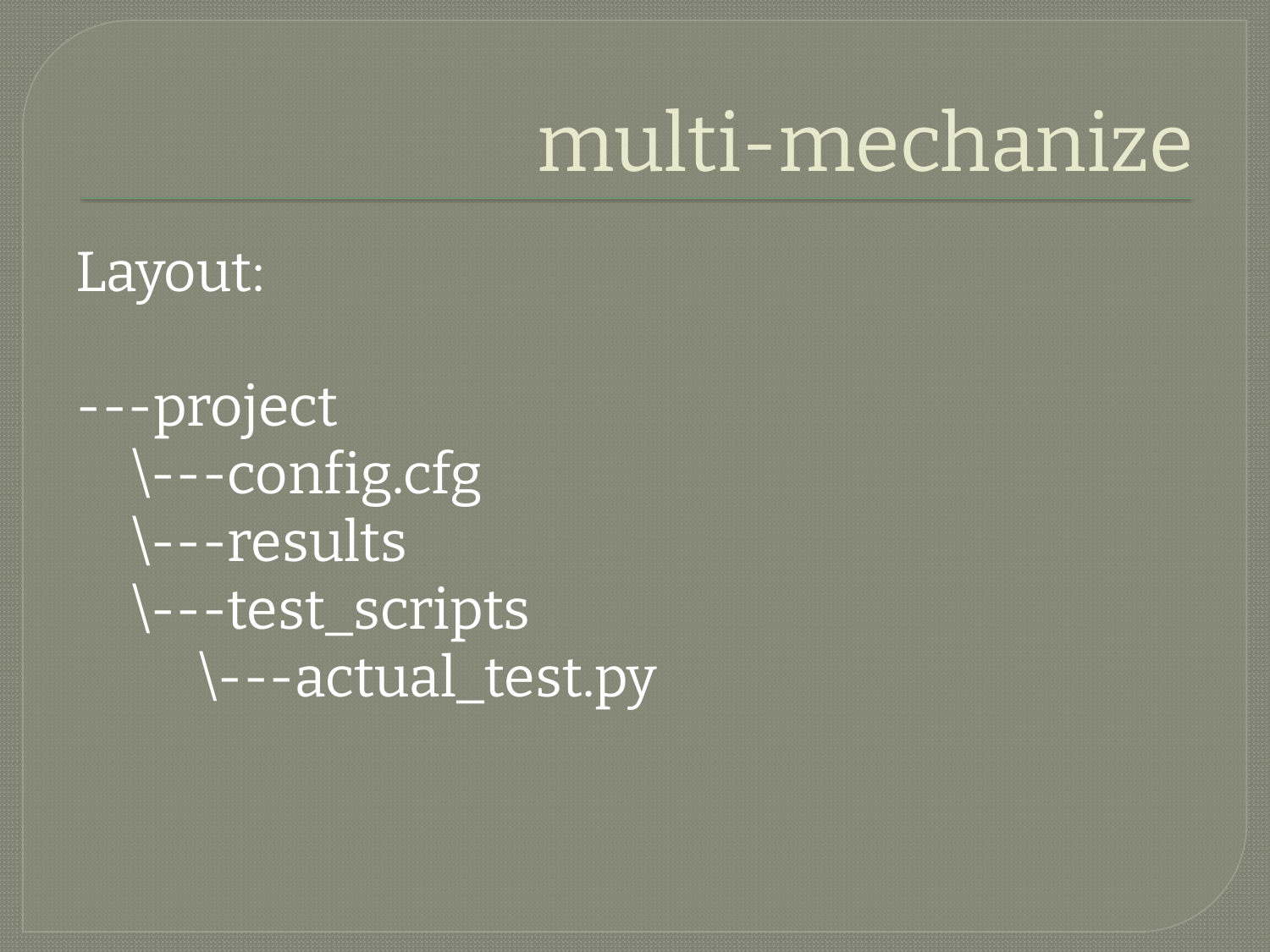

# multi-mechanize
Layout:

---project
     \---config.cfg
     \---results
     \---test_scripts
           \---actual_test.py